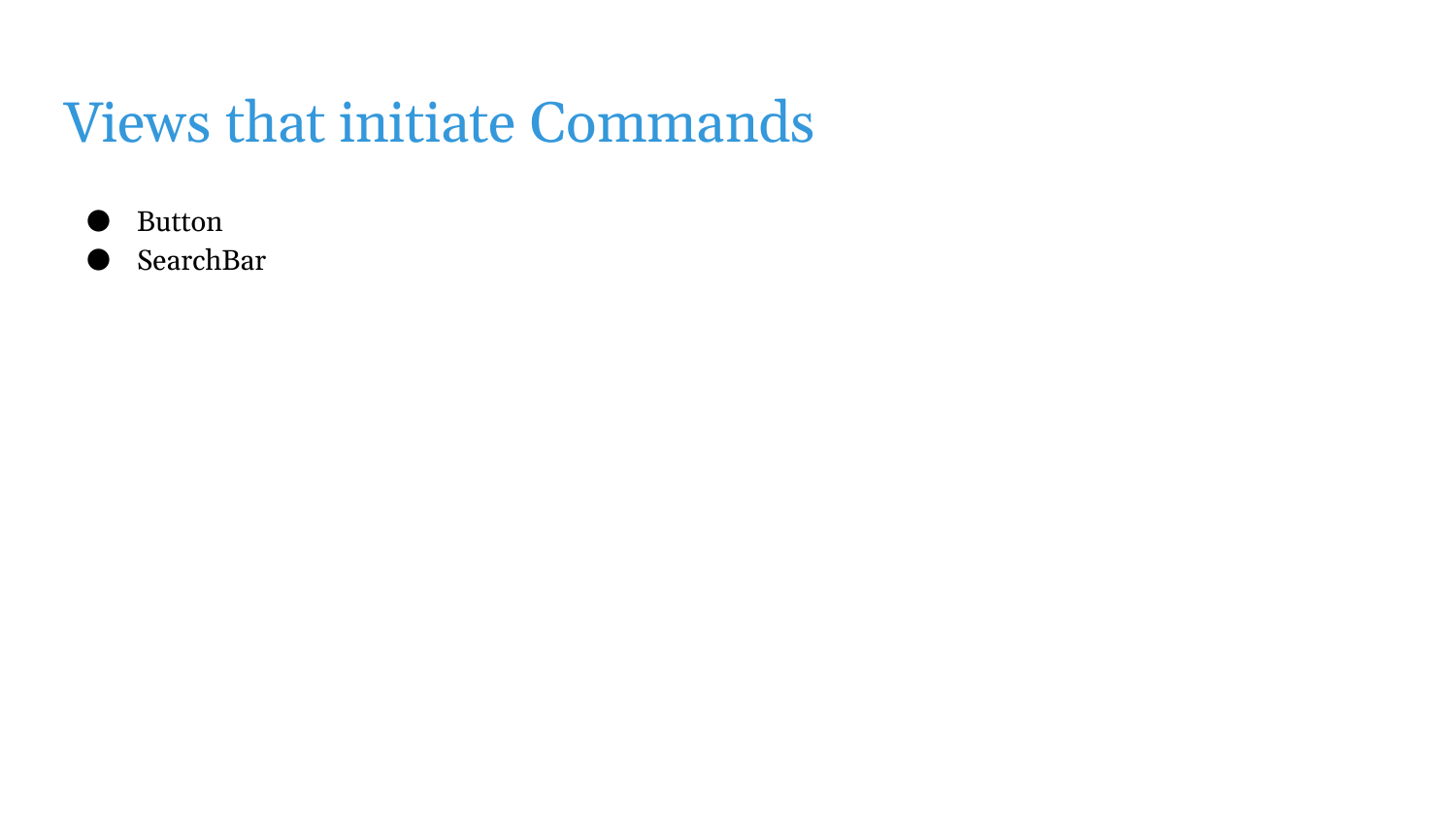

# Views that initiate Commands
Button
SearchBar